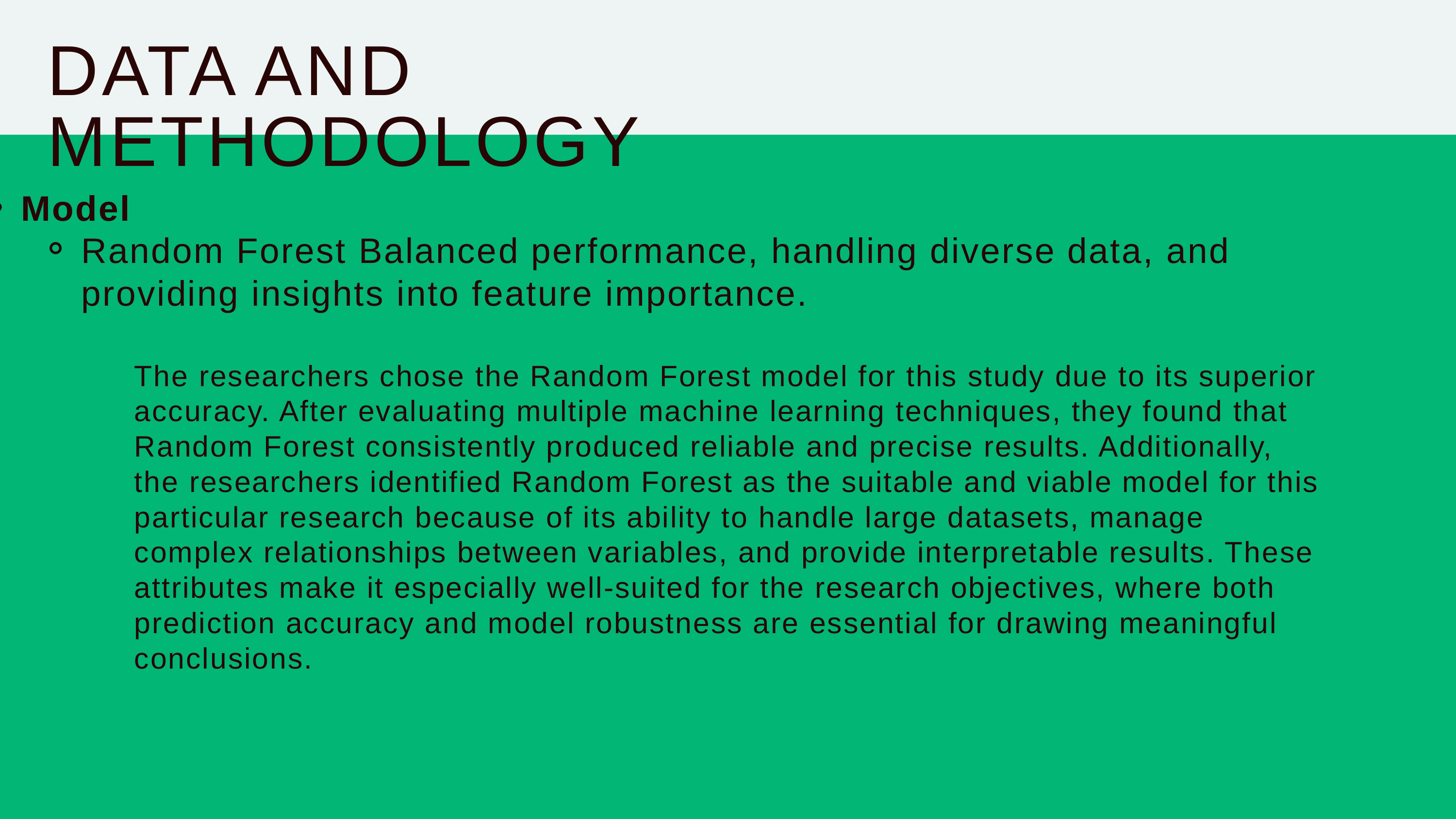

DATA AND METHODOLOGY

Model
Random Forest Balanced performance, handling diverse data, and providing insights into feature importance.

The researchers chose the Random Forest model for this study due to its superior accuracy. After evaluating multiple machine learning techniques, they found that Random Forest consistently produced reliable and precise results. Additionally, the researchers identified Random Forest as the suitable and viable model for this particular research because of its ability to handle large datasets, manage complex relationships between variables, and provide interpretable results. These attributes make it especially well-suited for the research objectives, where both prediction accuracy and model robustness are essential for drawing meaningful conclusions.